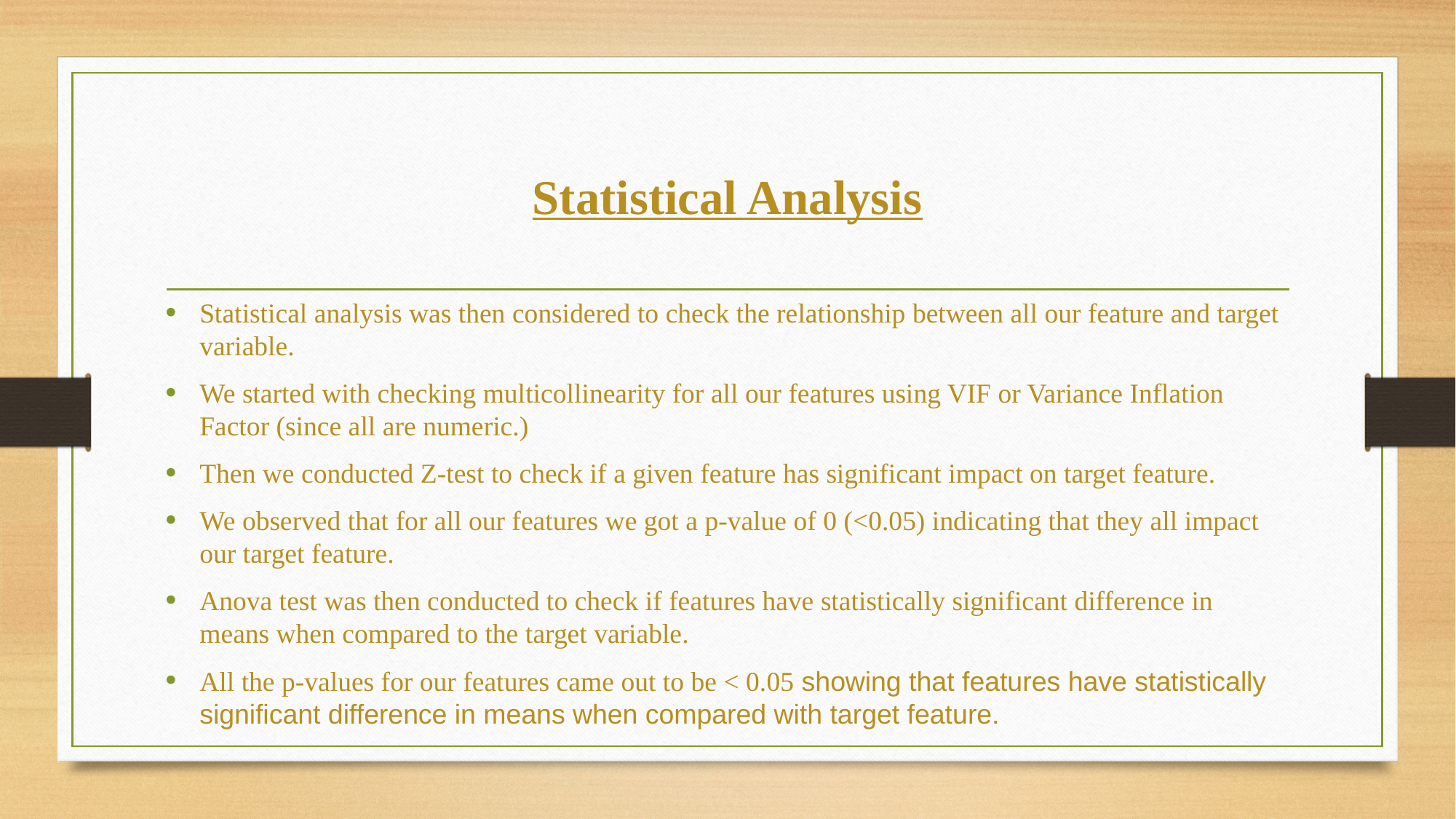

# Statistical Analysis
Statistical analysis was then considered to check the relationship between all our feature and target variable.
We started with checking multicollinearity for all our features using VIF or Variance Inflation Factor (since all are numeric.)
Then we conducted Z-test to check if a given feature has significant impact on target feature.
We observed that for all our features we got a p-value of 0 (<0.05) indicating that they all impact our target feature.
Anova test was then conducted to check if features have statistically significant difference in means when compared to the target variable.
All the p-values for our features came out to be < 0.05 showing that features have statistically significant difference in means when compared with target feature.